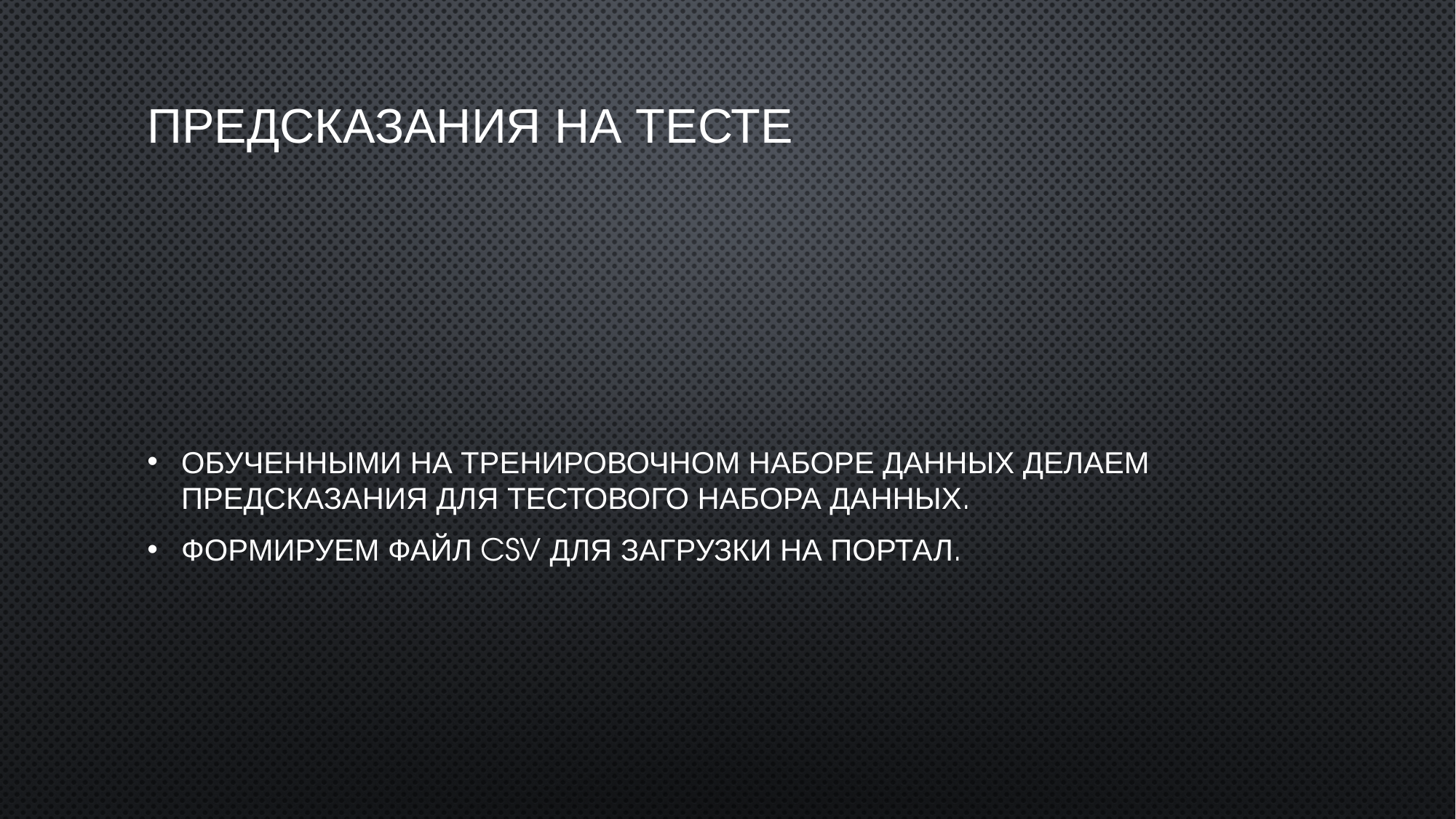

# Предсказания на тесте
Обученными на тренировочном наборе данных делаем предсказания для тестового набора данных.
Формируем файл csv для загрузки на портал.